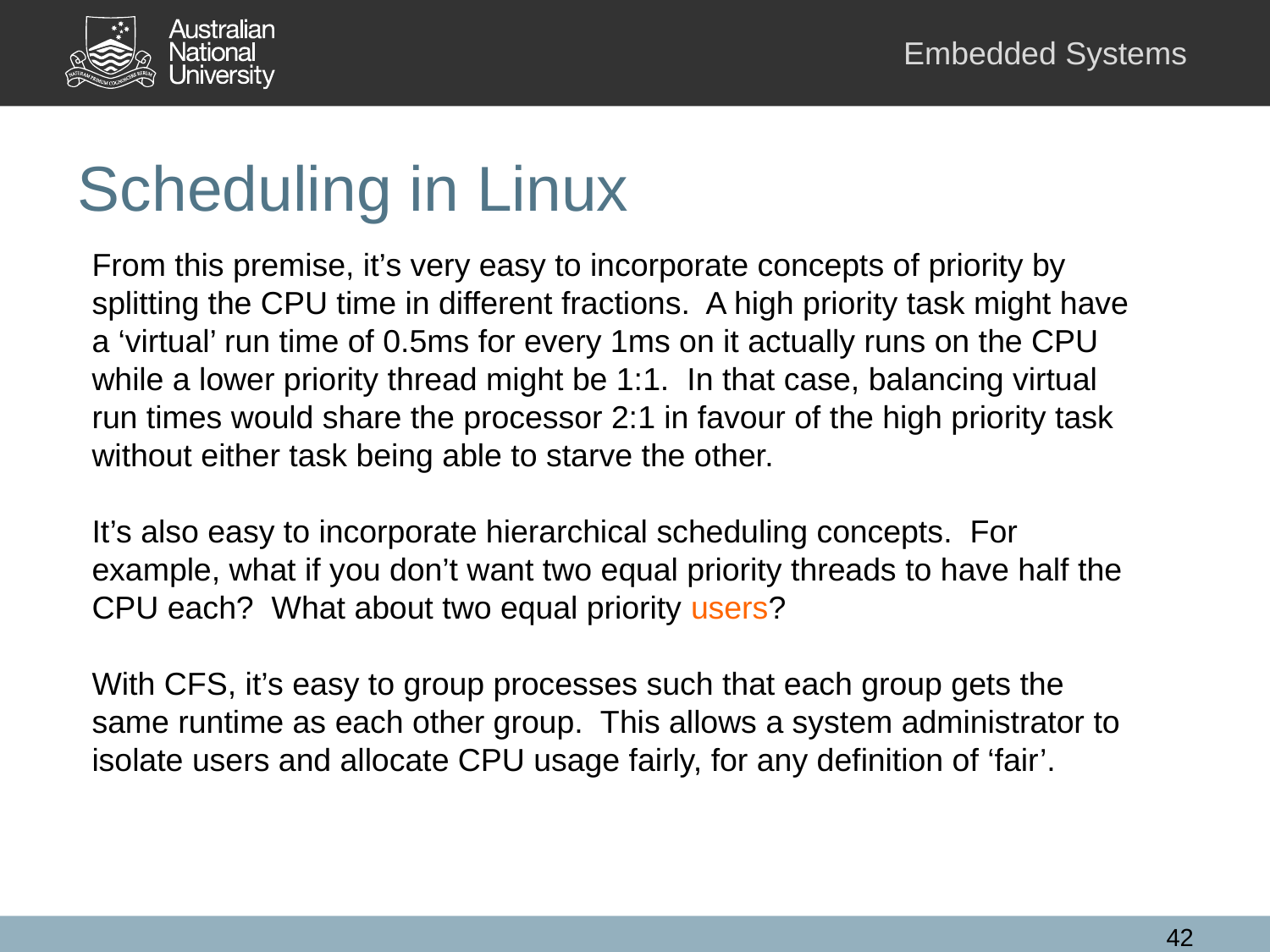

# Scheduling in Linux
From this premise, it’s very easy to incorporate concepts of priority by splitting the CPU time in different fractions.  A high priority task might have a ‘virtual’ run time of 0.5ms for every 1ms on it actually runs on the CPU while a lower priority thread might be 1:1.  In that case, balancing virtual run times would share the processor 2:1 in favour of the high priority task without either task being able to starve the other.

It’s also easy to incorporate hierarchical scheduling concepts.  For example, what if you don’t want two equal priority threads to have half the CPU each?  What about two equal priority users?

With CFS, it’s easy to group processes such that each group gets the same runtime as each other group.  This allows a system administrator to isolate users and allocate CPU usage fairly, for any definition of ‘fair’.
42